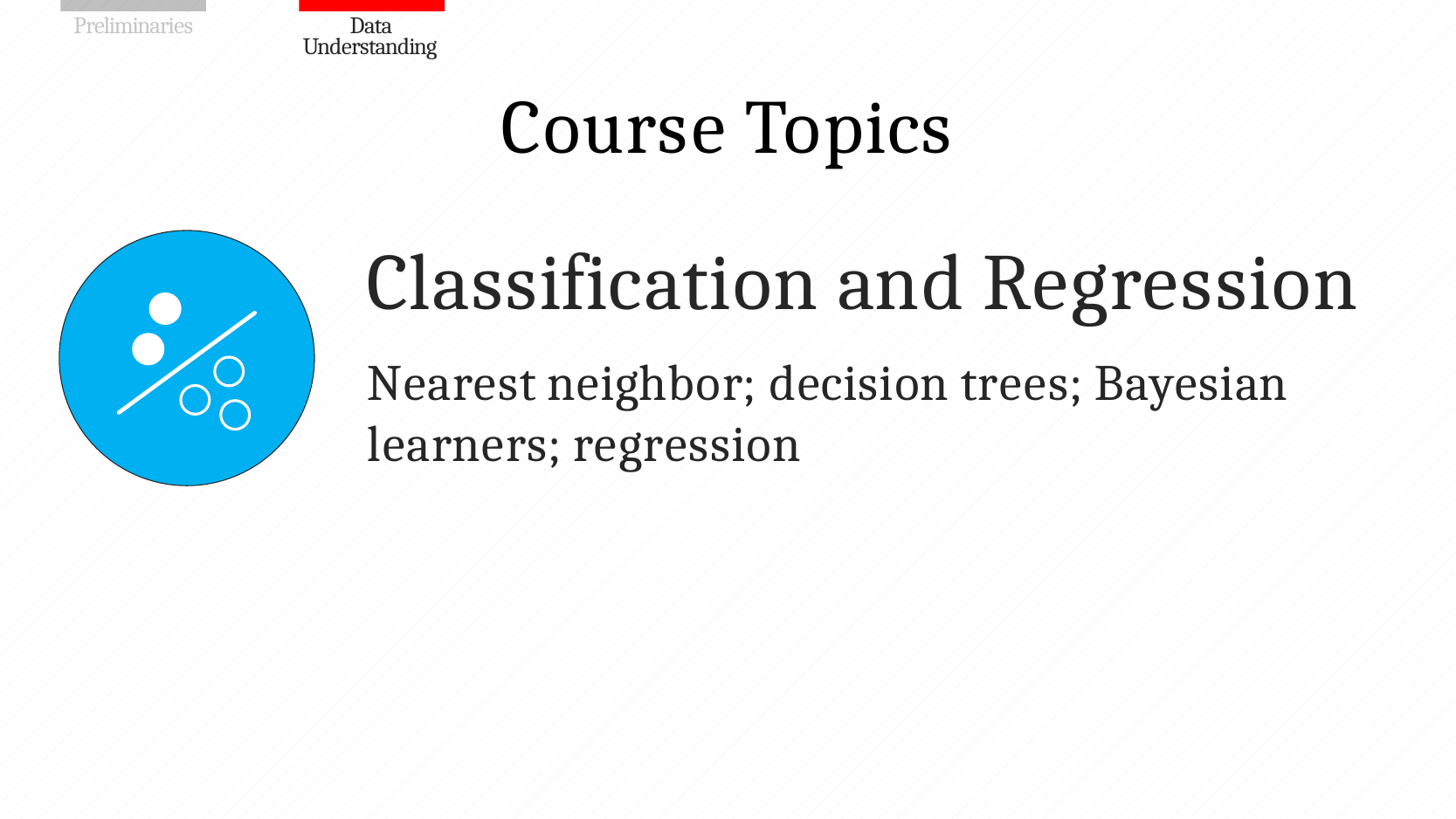

# Course Topics
Classification and Regression

Nearest neighbor; decision trees; Bayesian learners; regression